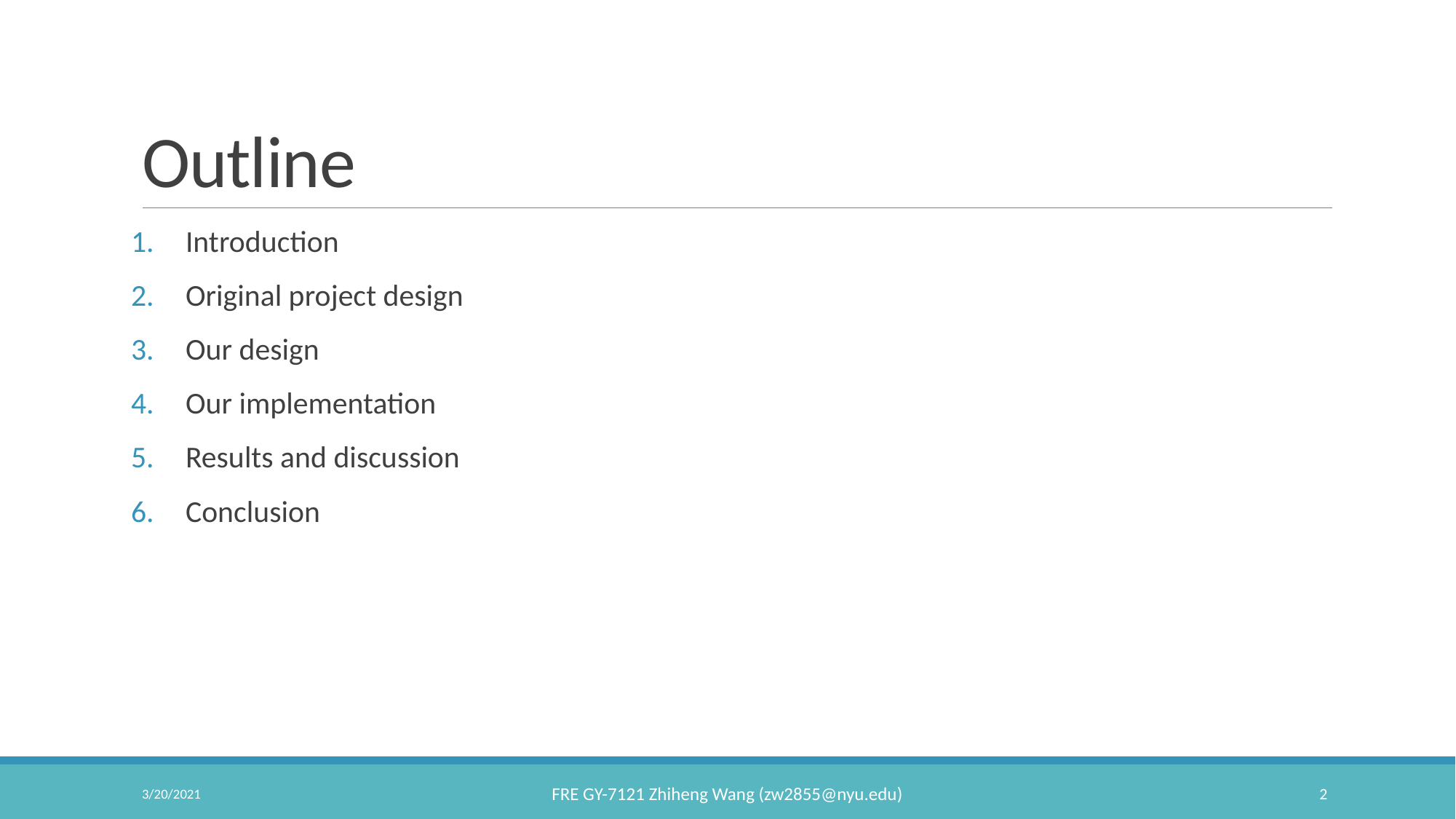

# Outline
Introduction
Original project design
Our design
Our implementation
Results and discussion
Conclusion
3/20/2021
2
FRE GY-7121 Zhiheng Wang (zw2855@nyu.edu)